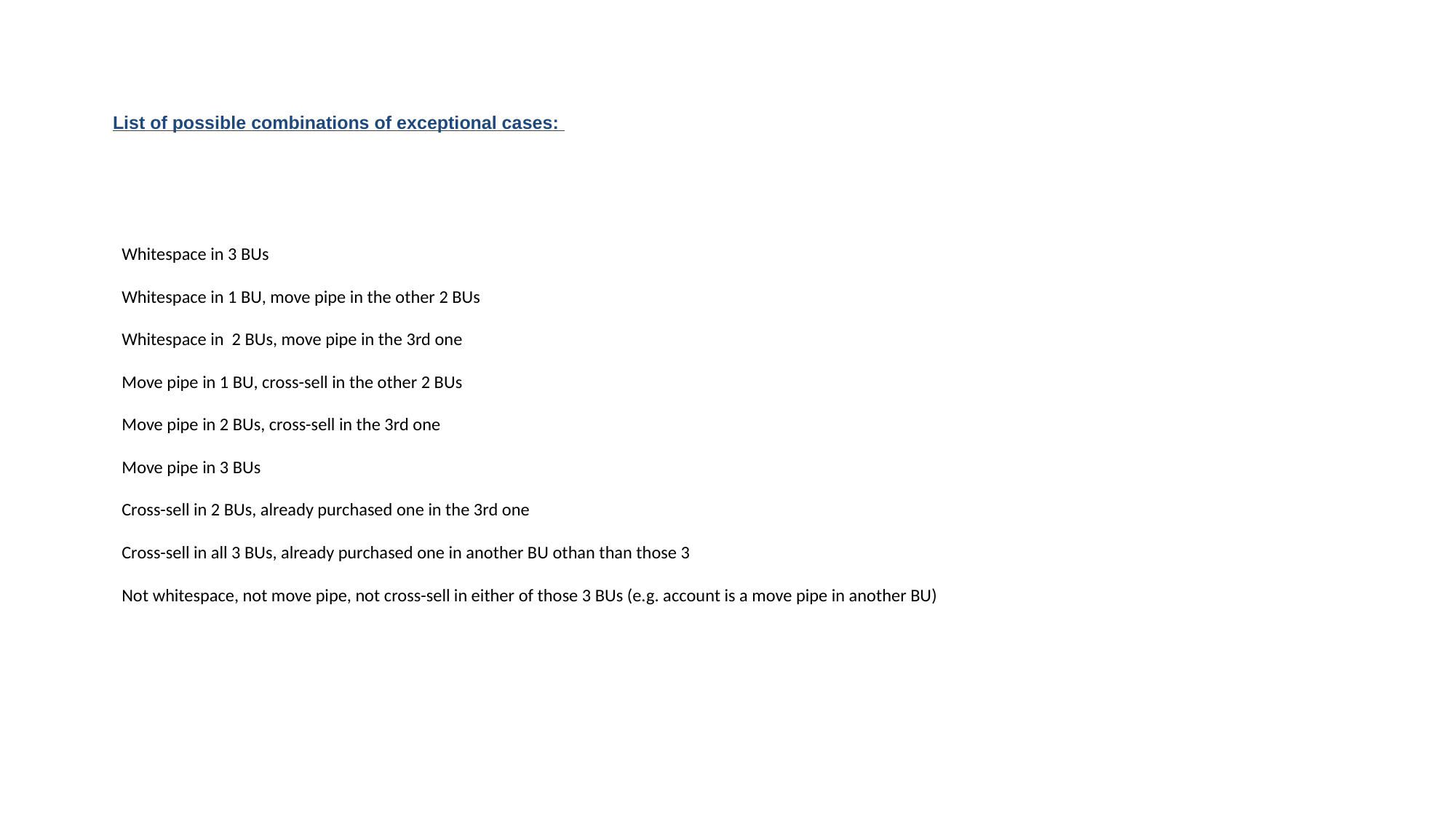

List of possible combinations of exceptional cases:
# Whitespace in 3 BUs Whitespace in 1 BU, move pipe in the other 2 BUs Whitespace in  2 BUs, move pipe in the 3rd one Move pipe in 1 BU, cross-sell in the other 2 BUs Move pipe in 2 BUs, cross-sell in the 3rd one Move pipe in 3 BUs Cross-sell in 2 BUs, already purchased one in the 3rd one Cross-sell in all 3 BUs, already purchased one in another BU othan than those 3 Not whitespace, not move pipe, not cross-sell in either of those 3 BUs (e.g. account is a move pipe in another BU)